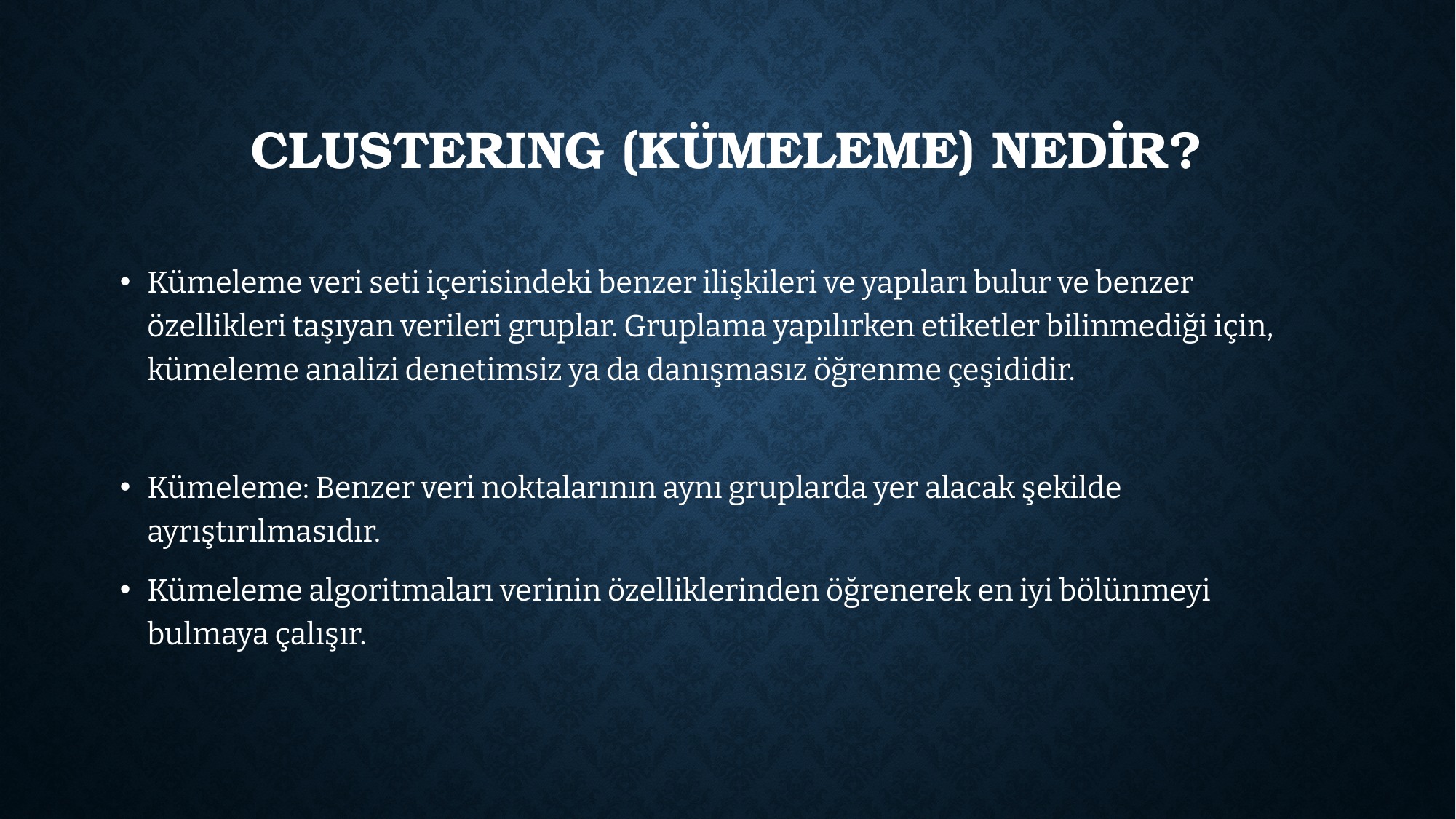

# Clusterıng (Kümeleme) nedir?
Kümeleme veri seti içerisindeki benzer ilişkileri ve yapıları bulur ve benzer özellikleri taşıyan verileri gruplar. Gruplama yapılırken etiketler bilinmediği için, kümeleme analizi denetimsiz ya da danışmasız öğrenme çeşididir.

Kümeleme: Benzer veri noktalarının aynı gruplarda yer alacak şekilde ayrıştırılmasıdır.
Kümeleme algoritmaları verinin özelliklerinden öğrenerek en iyi bölünmeyi bulmaya çalışır.